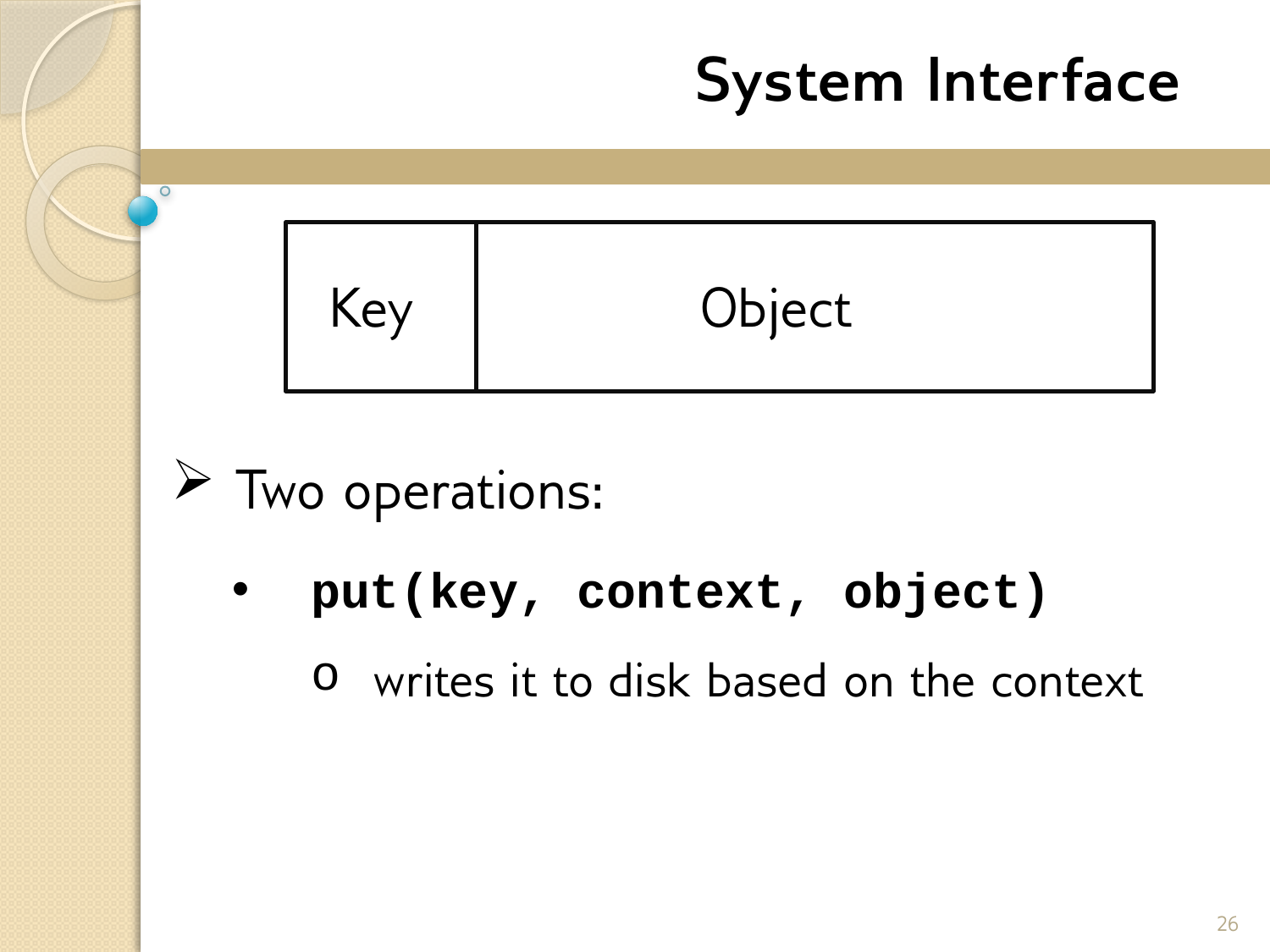

System Interface

Object
Key
Two operations:

put(key, context, object)
writes it to disk based on the context
26